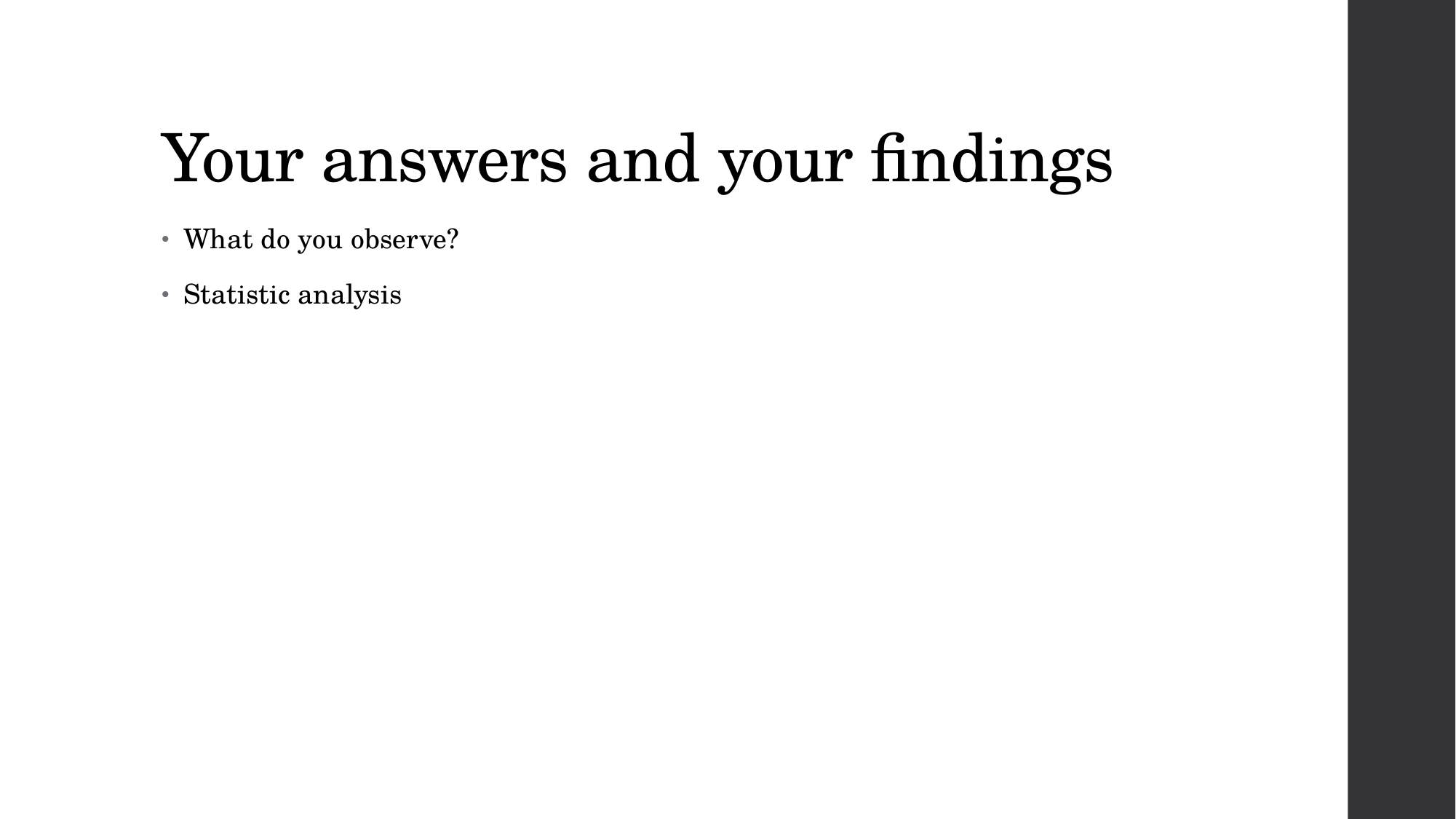

# Your answers and your findings
What do you observe?
Statistic analysis